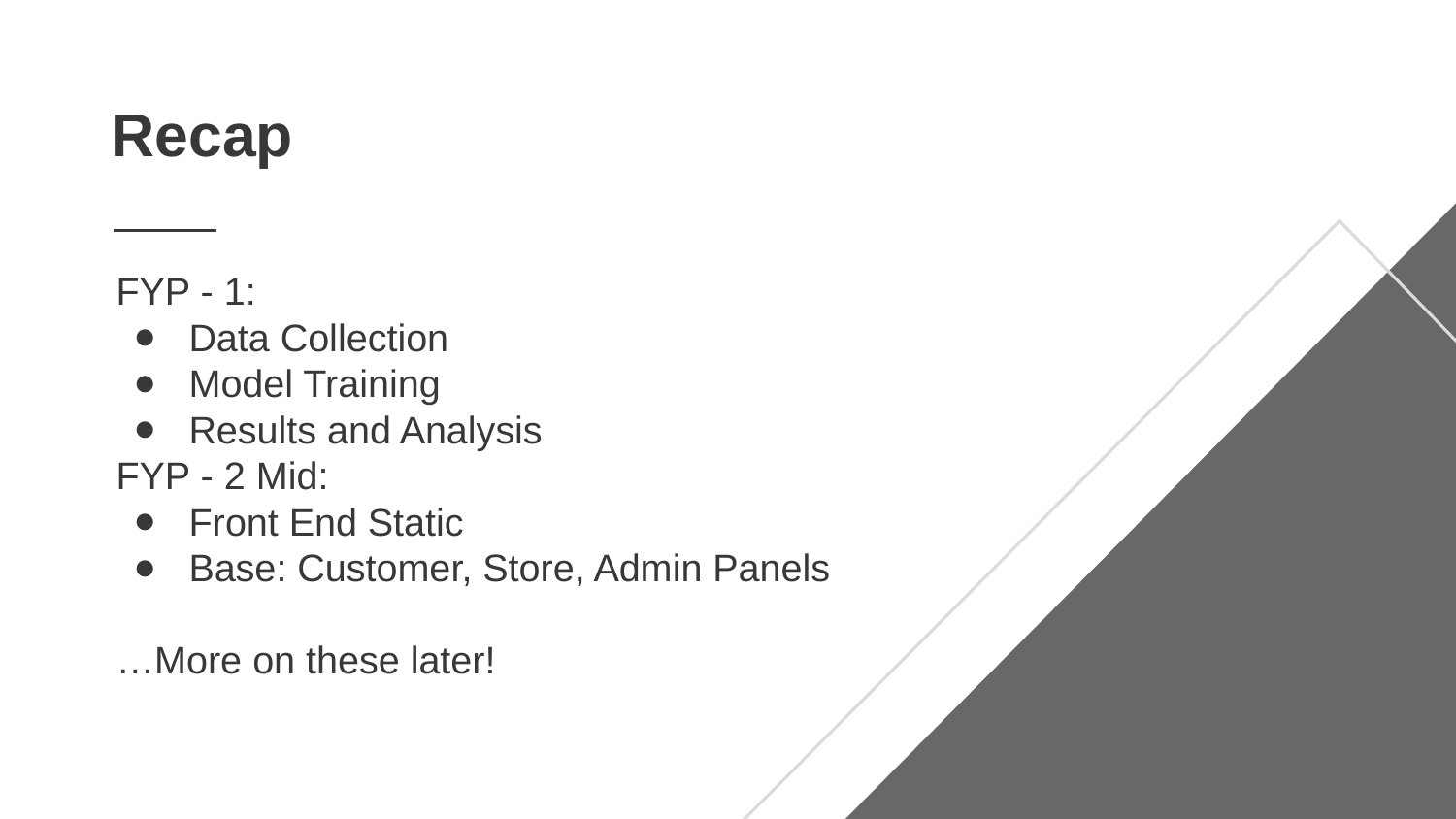

# Recap
FYP - 1:
Data Collection
Model Training
Results and Analysis
FYP - 2 Mid:
Front End Static
Base: Customer, Store, Admin Panels

…More on these later!